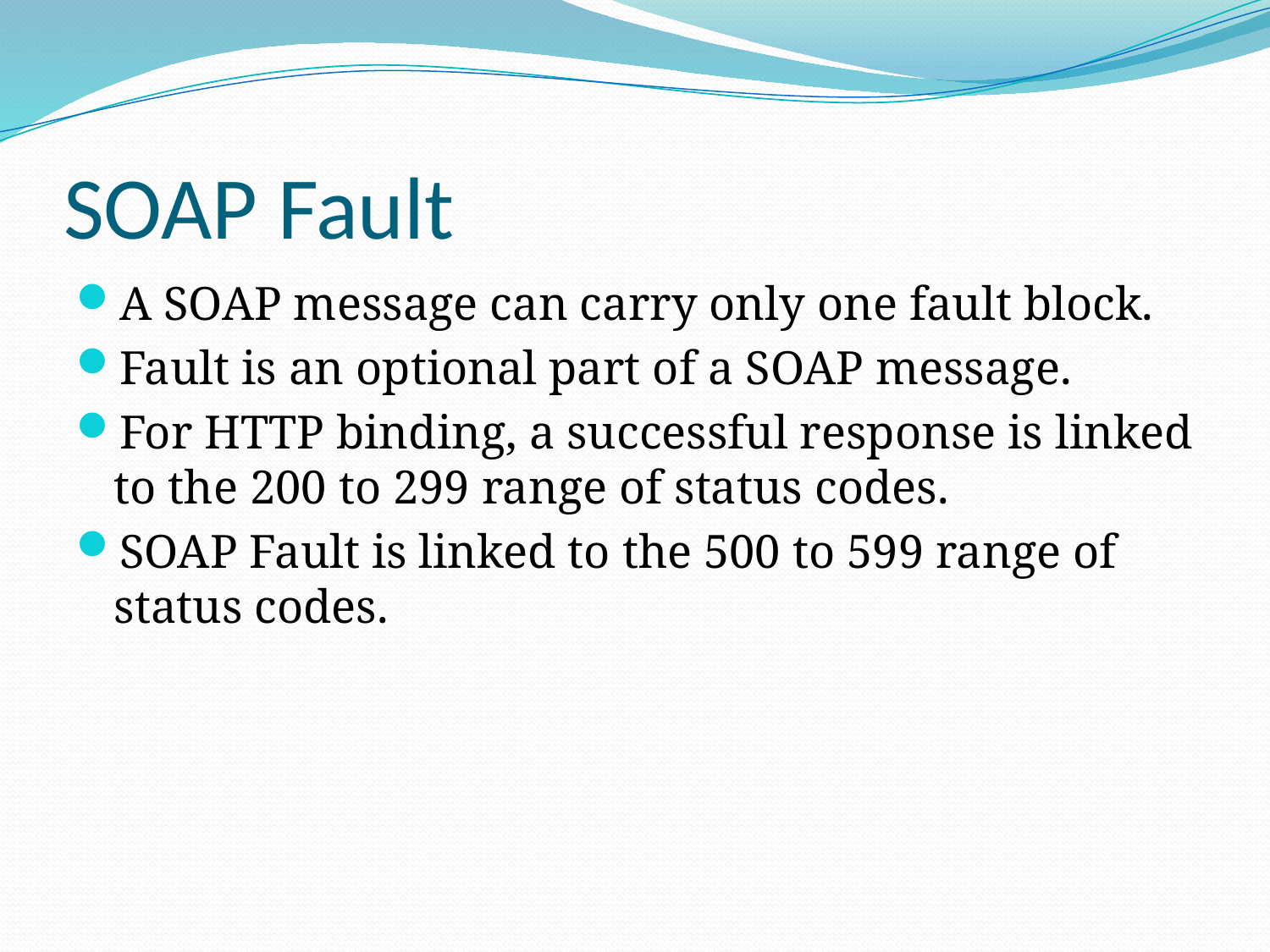

# SOAP Fault
A SOAP message can carry only one fault block.
Fault is an optional part of a SOAP message.
For HTTP binding, a successful response is linked to the 200 to 299 range of status codes.
SOAP Fault is linked to the 500 to 599 range of status codes.